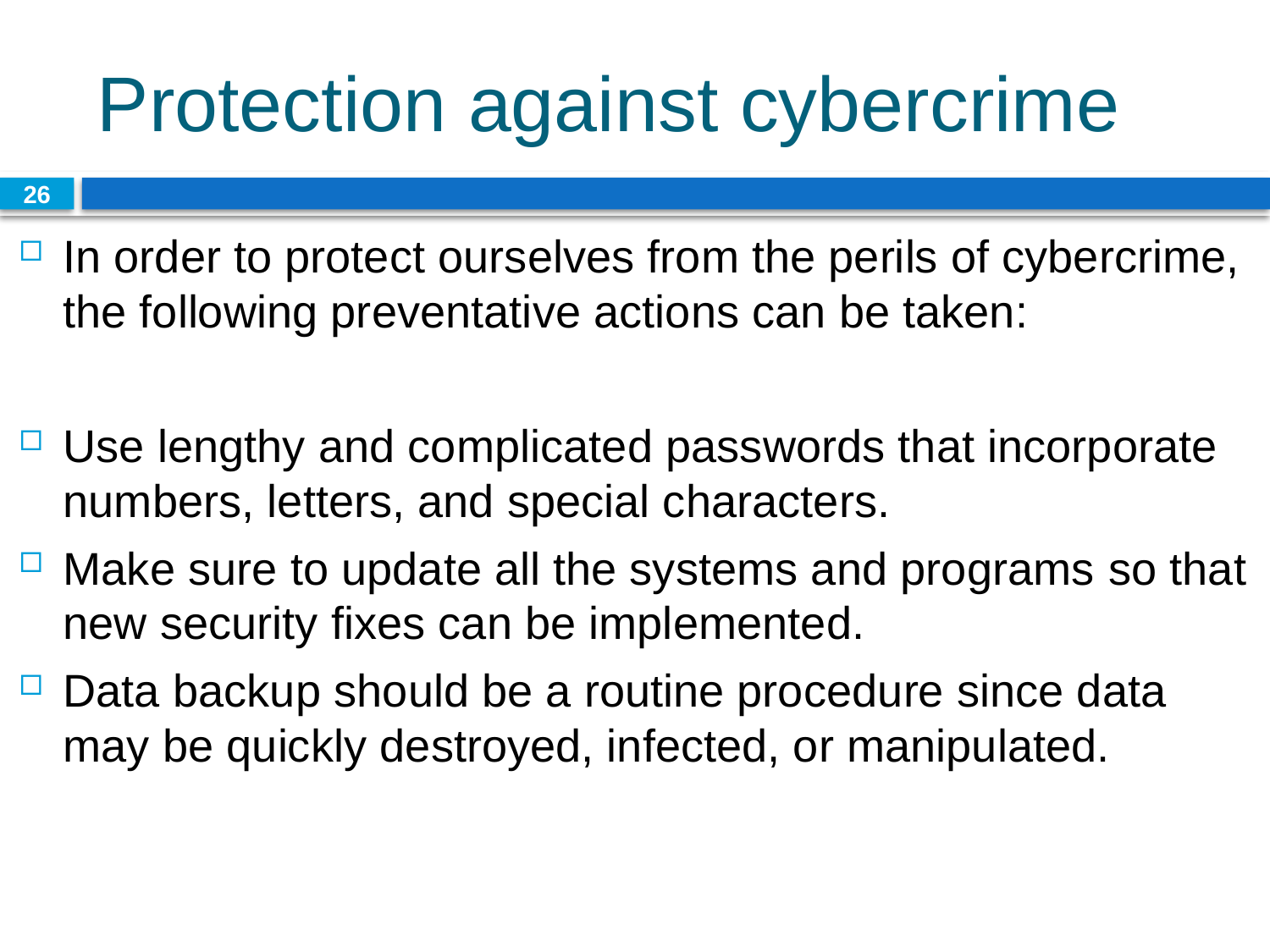

# Protection against cybercrime
26
In order to protect ourselves from the perils of cybercrime, the following preventative actions can be taken:

Use lengthy and complicated passwords that incorporate numbers, letters, and special characters.
Make sure to update all the systems and programs so that new security fixes can be implemented.
Data backup should be a routine procedure since data may be quickly destroyed, infected, or manipulated.